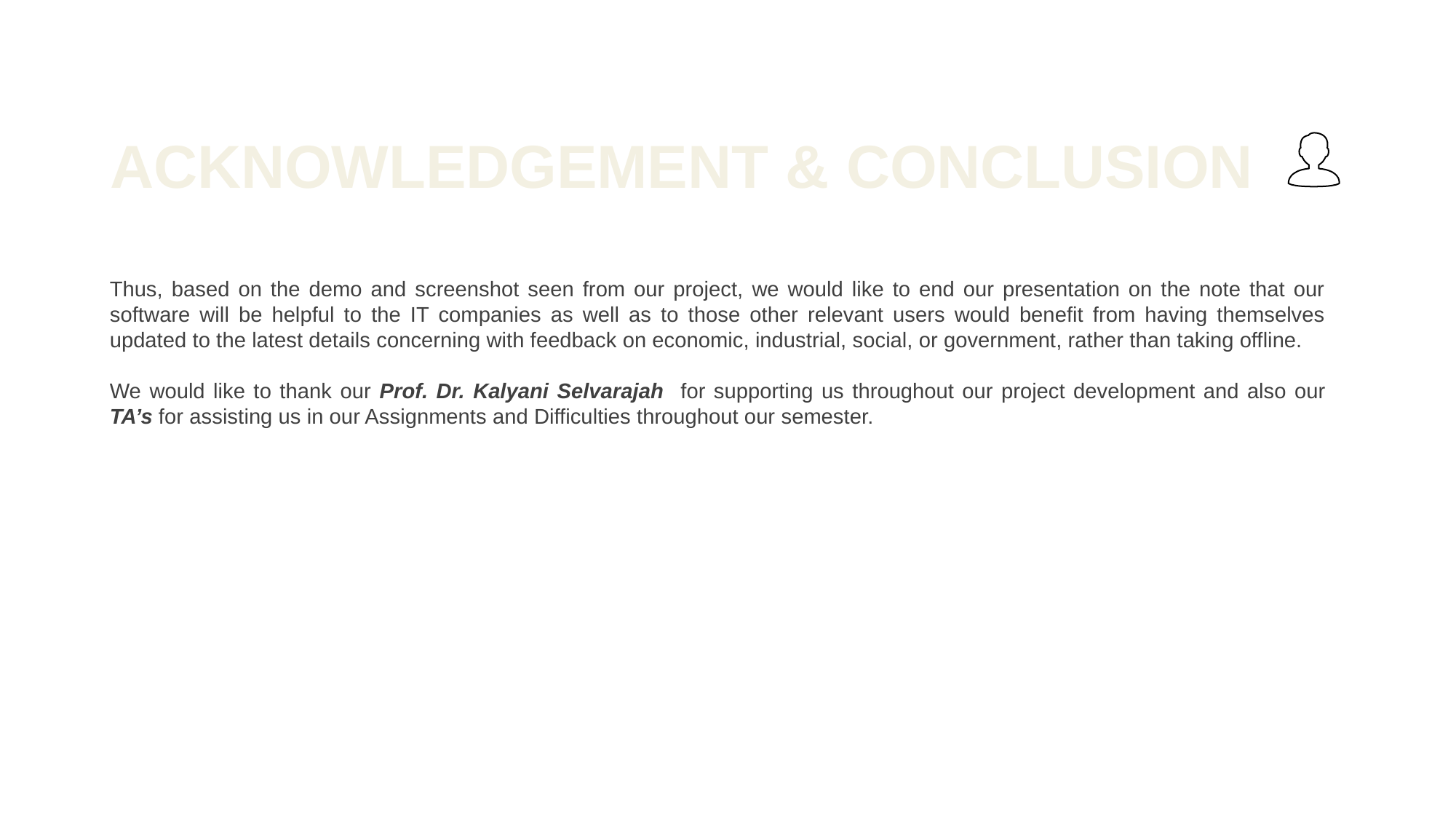

ACKNOWLEDGEMENT & CONCLUSION

Thus, based on the demo and screenshot seen from our project, we would like to end our presentation on the note that our software will be helpful to the IT companies as well as to those other relevant users would benefit from having themselves updated to the latest details concerning with feedback on economic, industrial, social, or government, rather than taking offline.

We would like to thank our Prof. Dr. Kalyani Selvarajah  for supporting us throughout our project development and also our TA’s for assisting us in our Assignments and Difficulties throughout our semester.